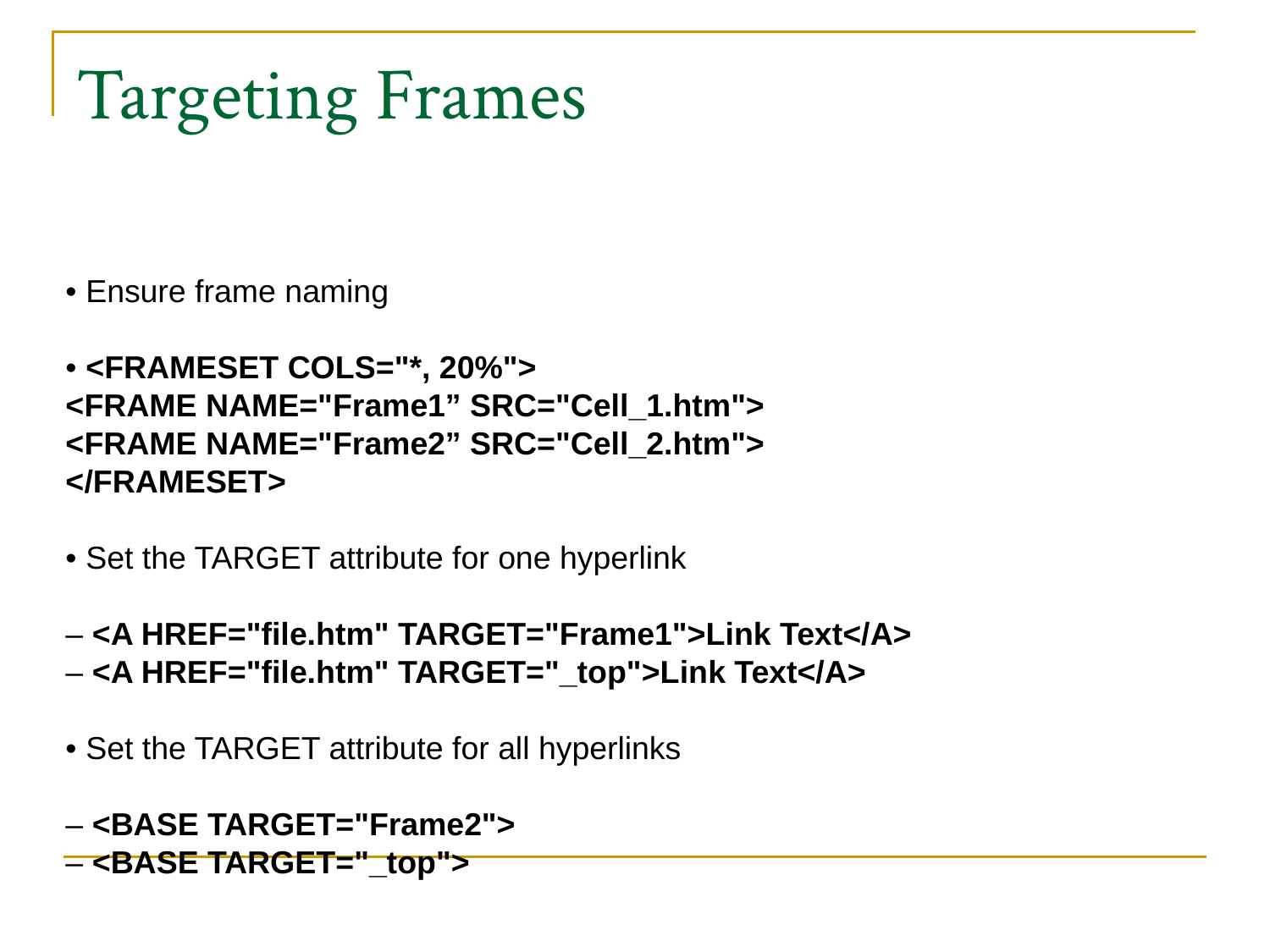

# Targeting Frames
• Ensure frame naming

• <FRAMESET COLS="*, 20%">
<FRAME NAME="Frame1” SRC="Cell_1.htm">
<FRAME NAME="Frame2” SRC="Cell_2.htm">
</FRAMESET>

• Set the TARGET attribute for one hyperlink

– <A HREF="file.htm" TARGET="Frame1">Link Text</A>
– <A HREF="file.htm" TARGET="_top">Link Text</A>

• Set the TARGET attribute for all hyperlinks

– <BASE TARGET="Frame2">
– <BASE TARGET="_top">